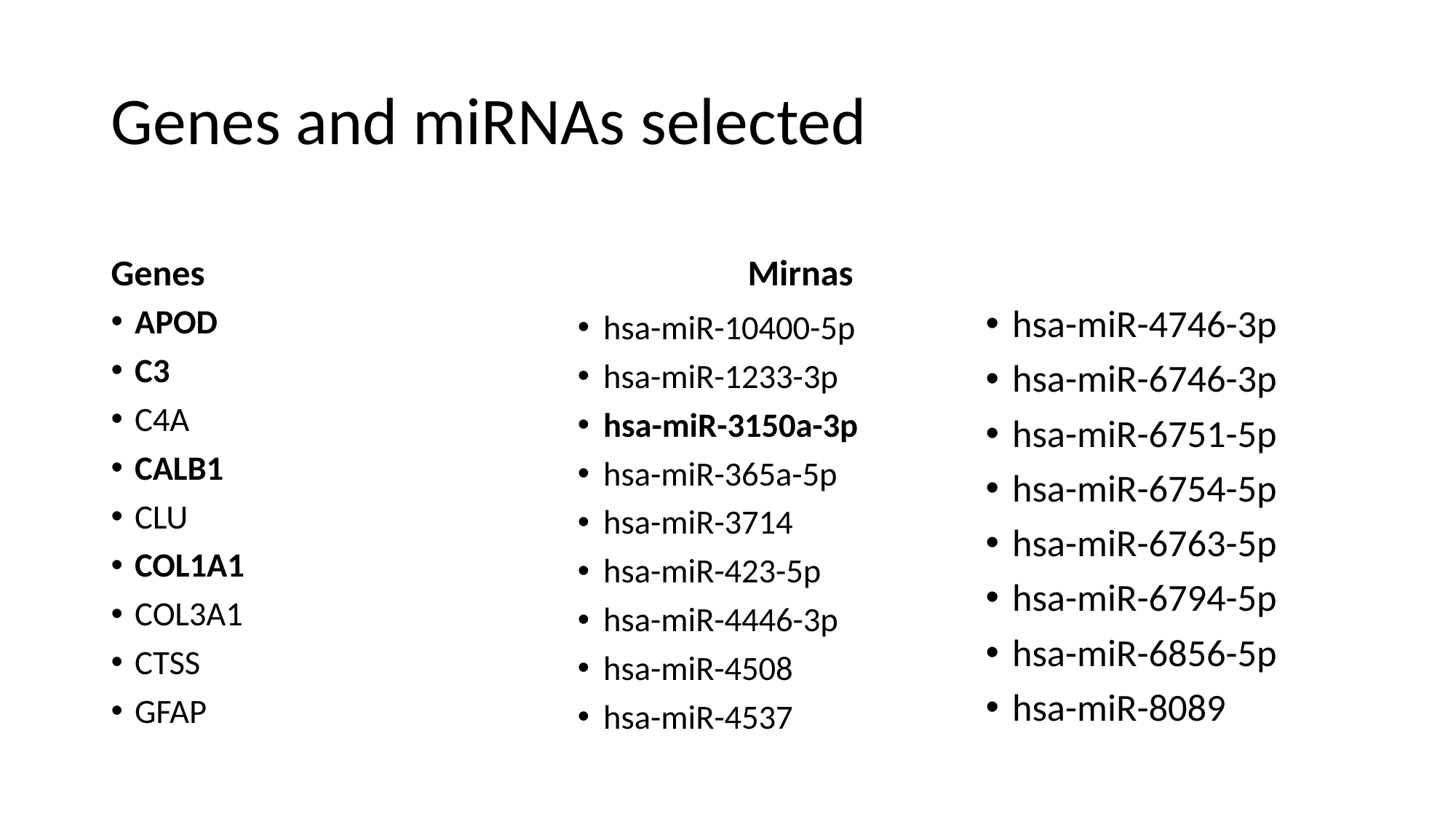

# Genes and miRNAs selected
Genes
Mirnas
APOD
C3
C4A
CALB1
CLU
COL1A1
COL3A1
CTSS
GFAP

hsa-miR-4746-3p
hsa-miR-6746-3p
hsa-miR-6751-5p
hsa-miR-6754-5p
hsa-miR-6763-5p
hsa-miR-6794-5p
hsa-miR-6856-5p
hsa-miR-8089
hsa-miR-10400-5p
hsa-miR-1233-3p
hsa-miR-3150a-3p
hsa-miR-365a-5p
hsa-miR-3714
hsa-miR-423-5p
hsa-miR-4446-3p
hsa-miR-4508
hsa-miR-4537